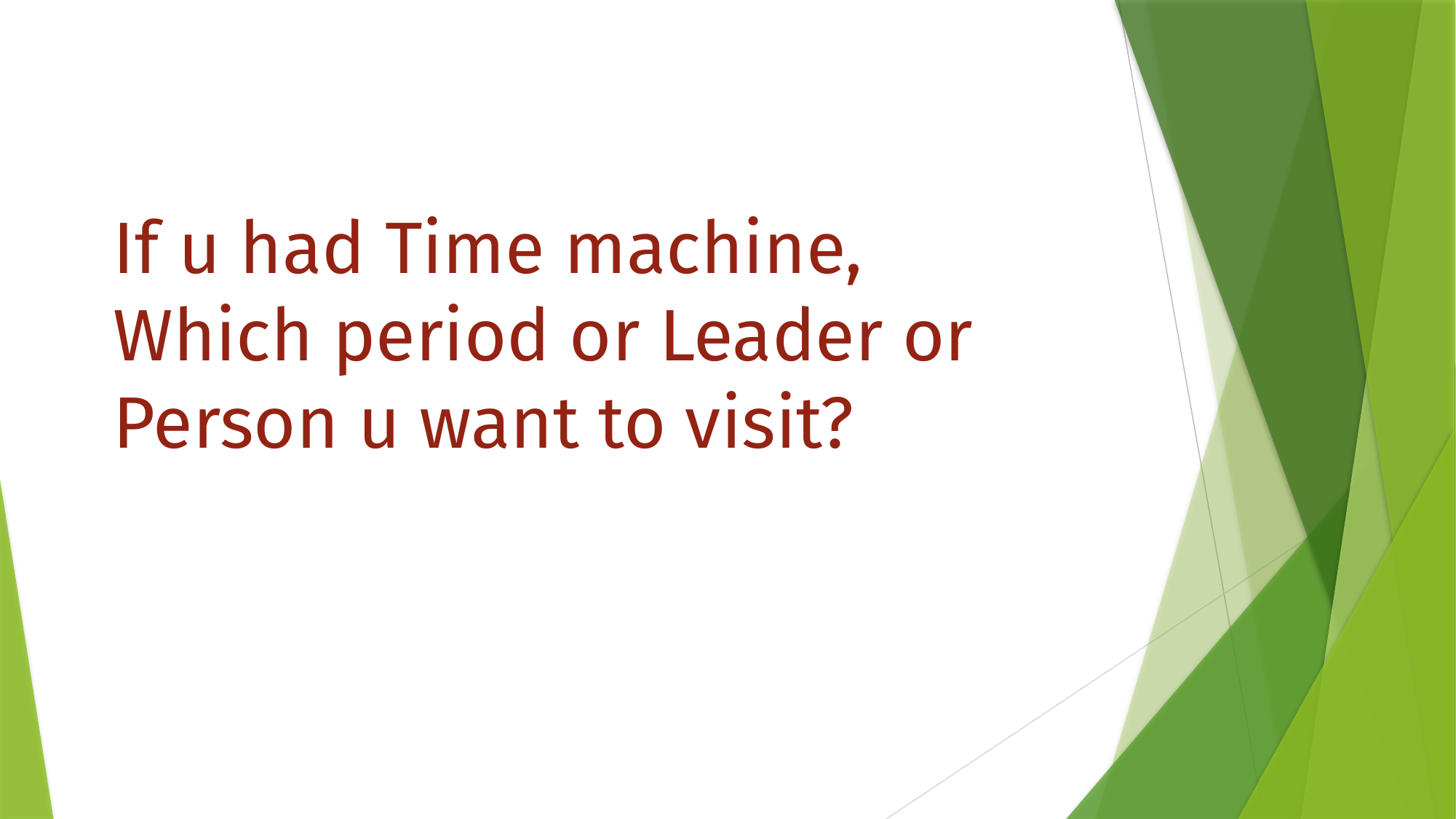

# If u had Time machine, Which period or Leader or Person u want to visit?